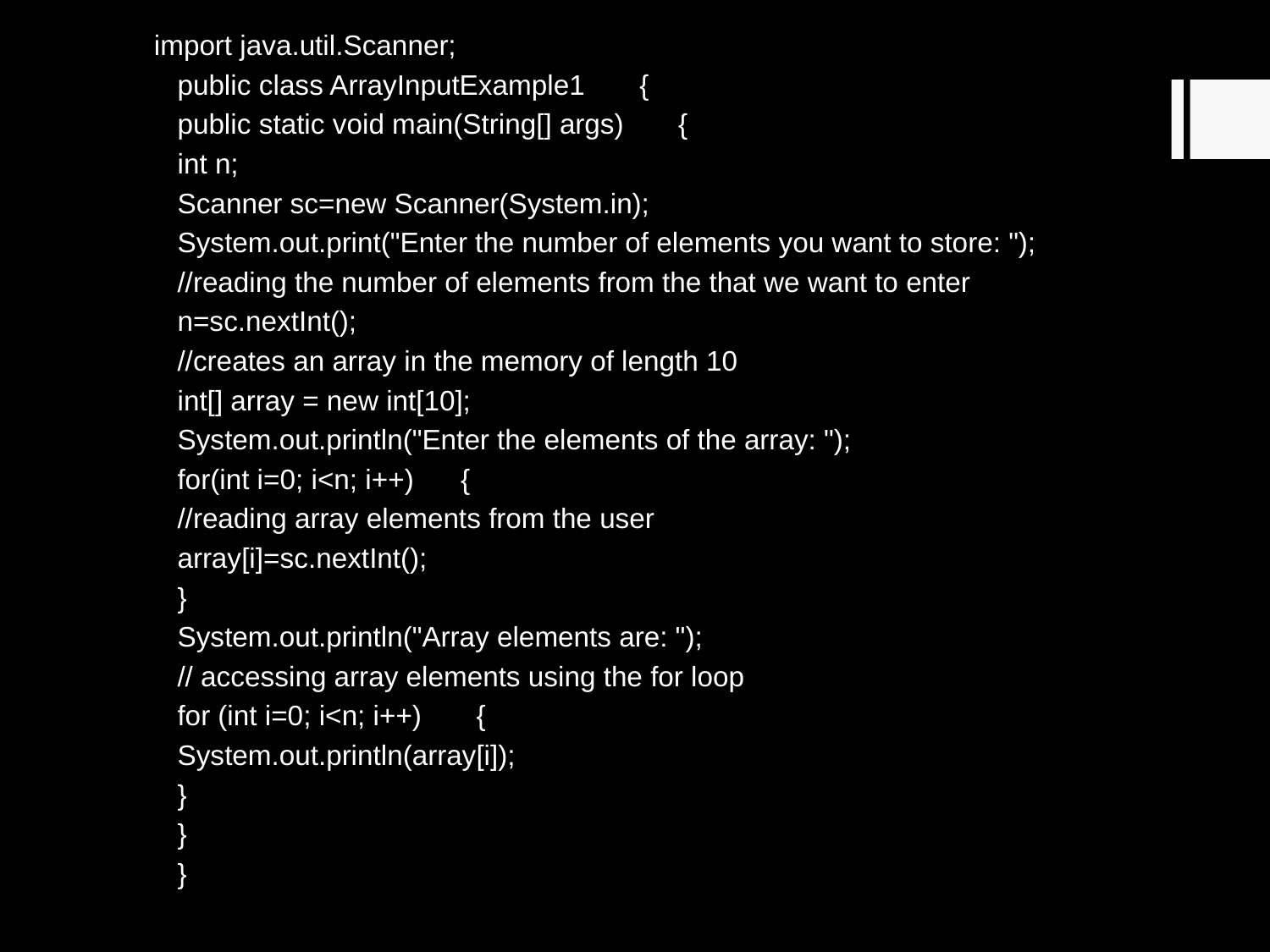

import java.util.Scanner;
    public class ArrayInputExample1       {
    public static void main(String[] args)       {
    int n;
    Scanner sc=new Scanner(System.in);
    System.out.print("Enter the number of elements you want to store: ");
    //reading the number of elements from the that we want to enter
    n=sc.nextInt();
    //creates an array in the memory of length 10
    int[] array = new int[10];
    System.out.println("Enter the elements of the array: ");
    for(int i=0; i<n; i++)      {
    //reading array elements from the user
    array[i]=sc.nextInt();
    }
    System.out.println("Array elements are: ");
    // accessing array elements using the for loop
    for (int i=0; i<n; i++)       {
    System.out.println(array[i]);
    }
    }
    }